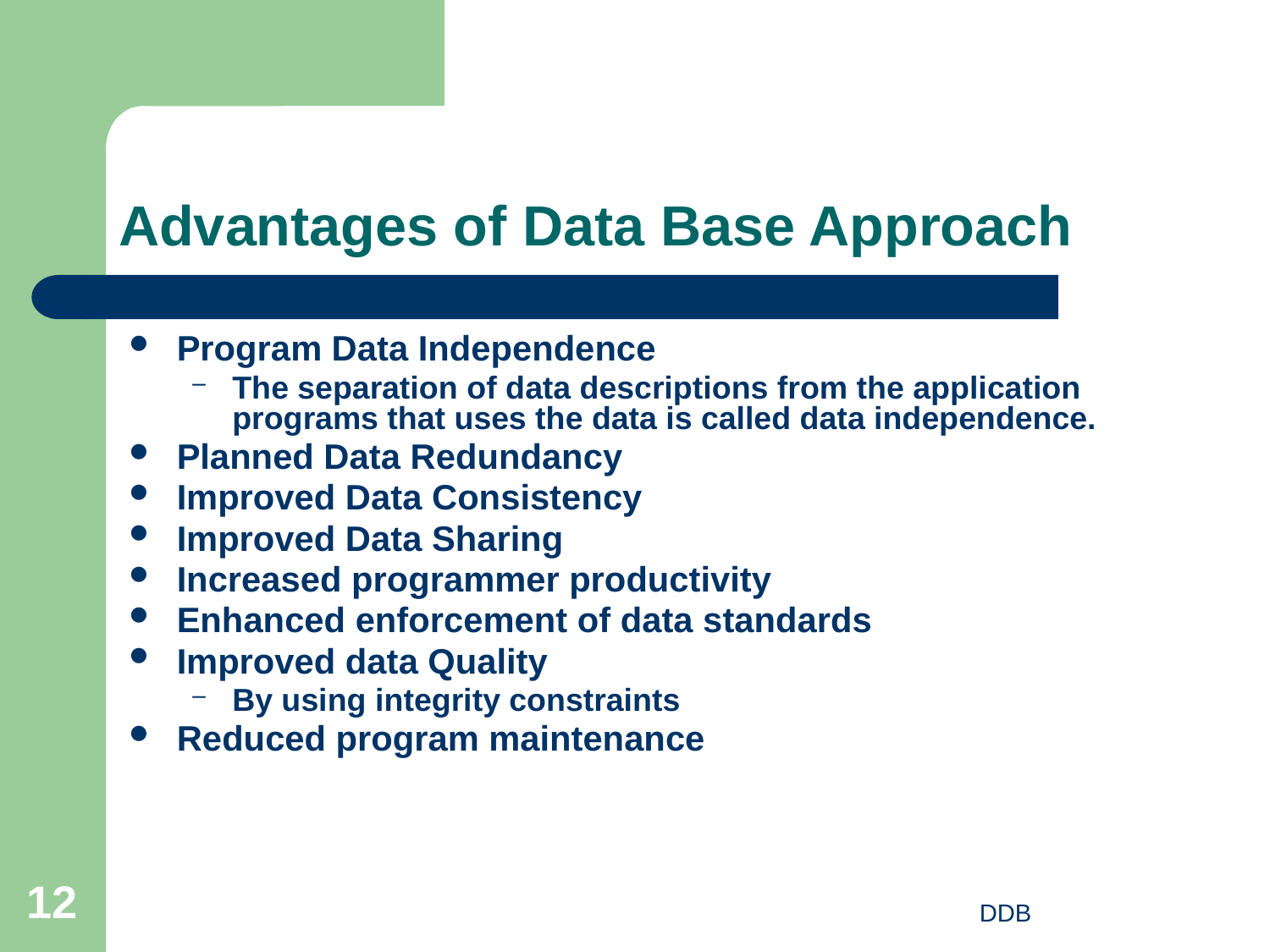

# Advantages of Data Base Approach
Program Data Independence
The separation of data descriptions from the application programs that uses the data is called data independence.
Planned Data Redundancy
Improved Data Consistency
Improved Data Sharing
Increased programmer productivity
Enhanced enforcement of data standards
Improved data Quality
By using integrity constraints
Reduced program maintenance
12
DDB